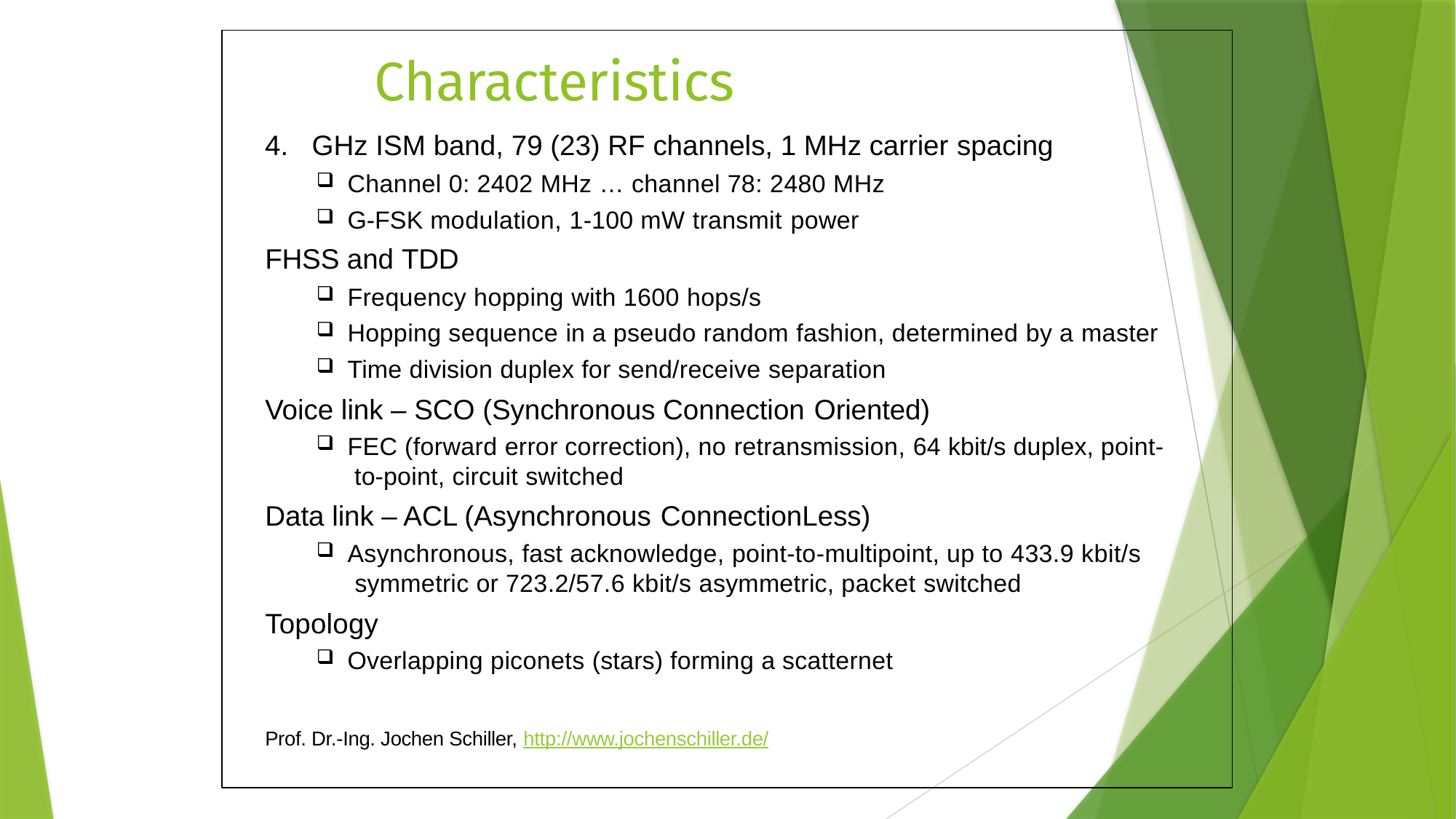

# Characteristics
GHz ISM band, 79 (23) RF channels, 1 MHz carrier spacing
Channel 0: 2402 MHz … channel 78: 2480 MHz
G-FSK modulation, 1-100 mW transmit power
FHSS and TDD
Frequency hopping with 1600 hops/s
Hopping sequence in a pseudo random fashion, determined by a master
Time division duplex for send/receive separation
Voice link – SCO (Synchronous Connection Oriented)
FEC (forward error correction), no retransmission, 64 kbit/s duplex, point-  to-point, circuit switched
Data link – ACL (Asynchronous ConnectionLess)
Asynchronous, fast acknowledge, point-to-multipoint, up to 433.9 kbit/s  symmetric or 723.2/57.6 kbit/s asymmetric, packet switched
Topology
Overlapping piconets (stars) forming a scatternet
Prof. Dr.-Ing. Jochen Schiller, http://www.jochenschiller.de/